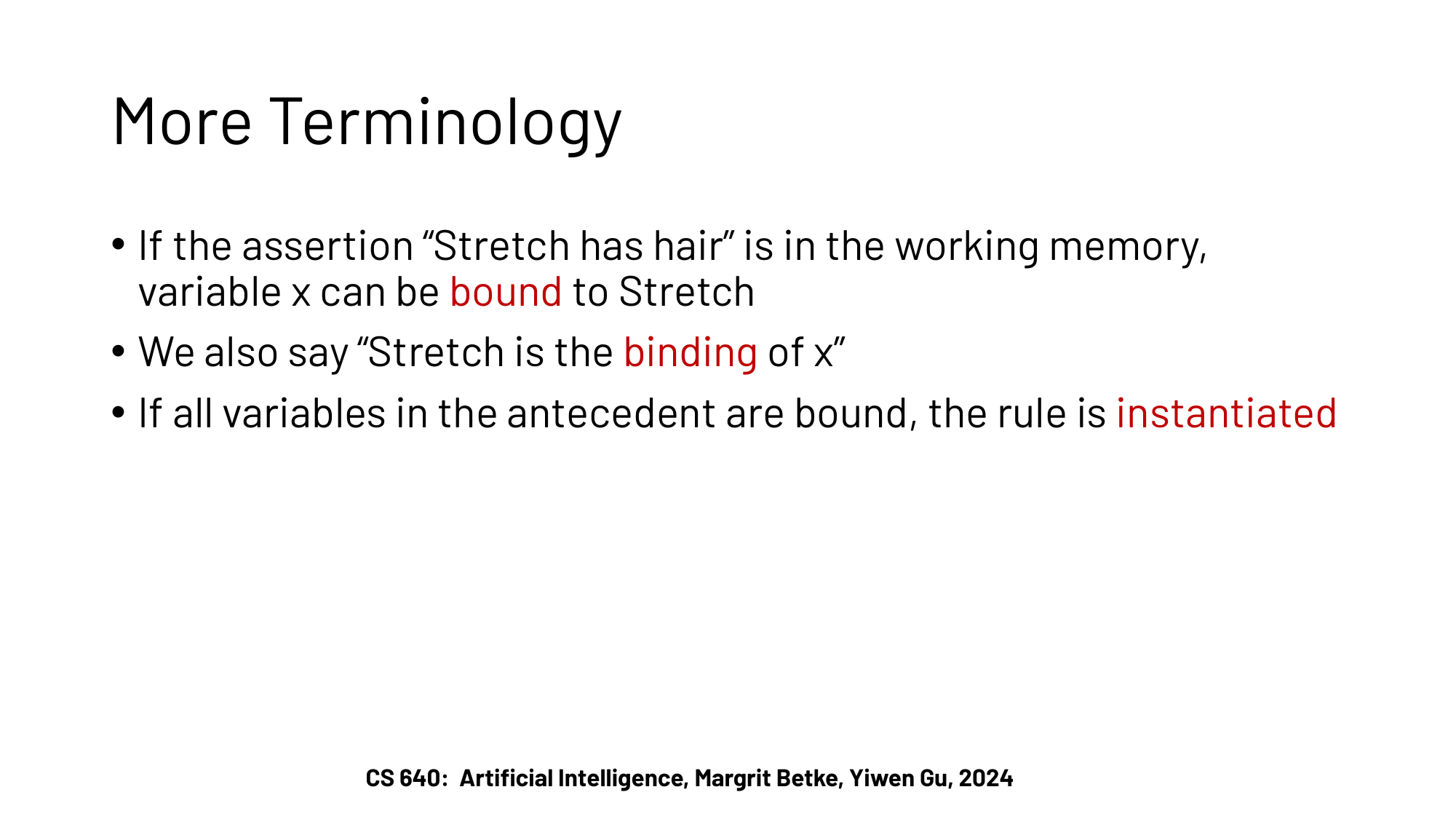

# More Terminology
If the assertion “Stretch has hair” is in the working memory, variable x can be bound to Stretch
We also say “Stretch is the binding of x”
If all variables in the antecedent are bound, the rule is instantiated
CS 640:  Artificial Intelligence, Margrit Betke, Yiwen Gu, 2024